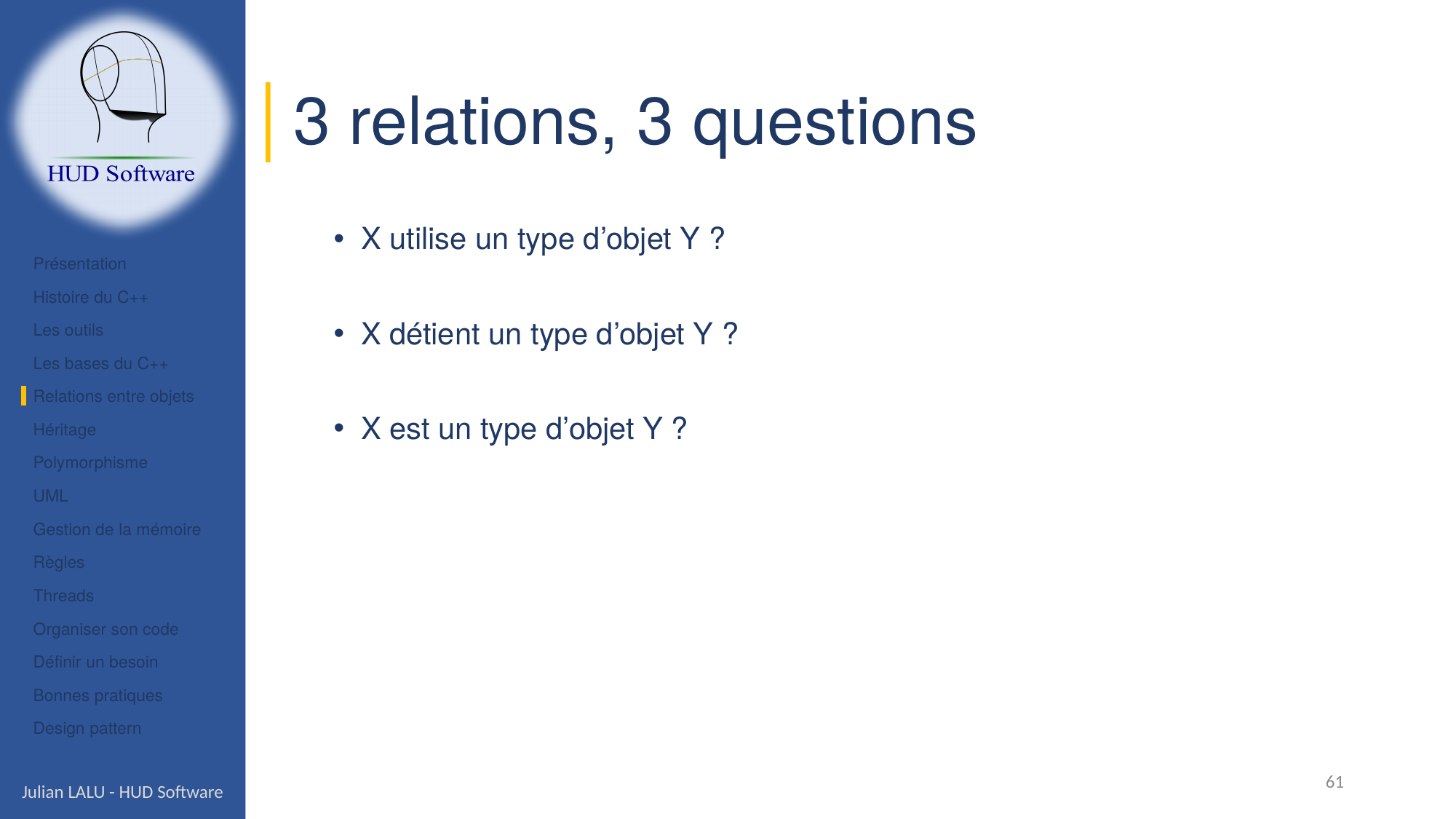

# 3 relations, 3 questions
X utilise un type d’objet Y ?

X détient un type d’objet Y ?

X est un type d’objet Y ?

Présentation
Histoire du C++
Les outils
Les bases du C++
Relations entre objets
Héritage
Polymorphisme
UML
Gestion de la mémoire
Règles
Threads
Organiser son code
Définir un besoin
Bonnes pratiques
Design pattern
61